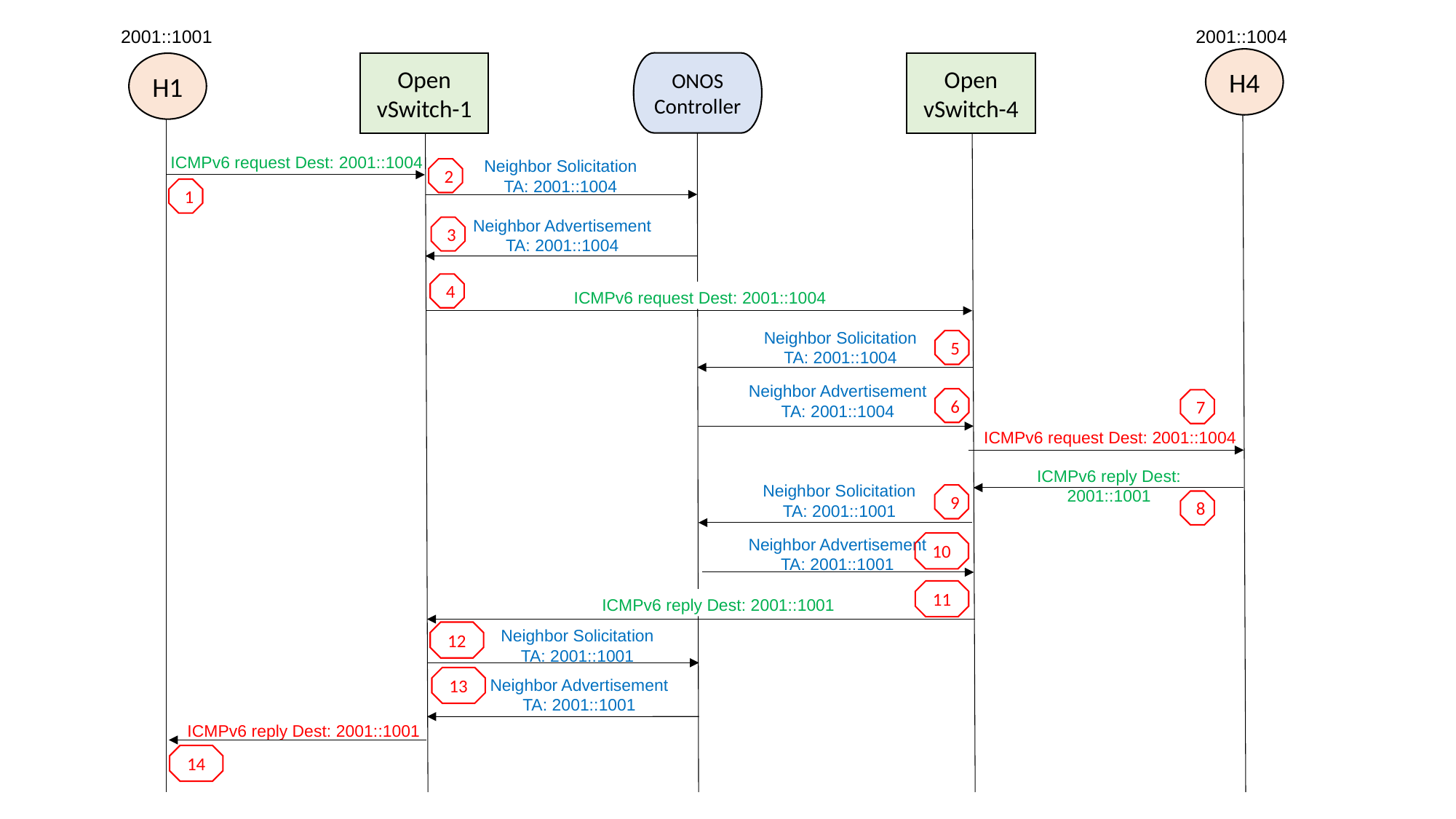

2001::1001
2001::1004
H4
Open vSwitch-1
ONOS Controller
Open vSwitch-4
H1

ICMPv6 request Dest: 2001::1004
Neighbor Solicitation
TA: 2001::1004
2
1
Neighbor Advertisement
TA: 2001::1004
3
4
ICMPv6 request Dest: 2001::1004
Neighbor Solicitation
TA: 2001::1004
5
Neighbor Advertisement
TA: 2001::1004
6
7
ICMPv6 request Dest: 2001::1004
ICMPv6 reply Dest: 2001::1001
Neighbor Solicitation
TA: 2001::1001
9
8
Neighbor Advertisement
TA: 2001::1001
10
11
ICMPv6 reply Dest: 2001::1001
Neighbor Solicitation
TA: 2001::1001
12
13
Neighbor Advertisement
TA: 2001::1001
ICMPv6 reply Dest: 2001::1001
14